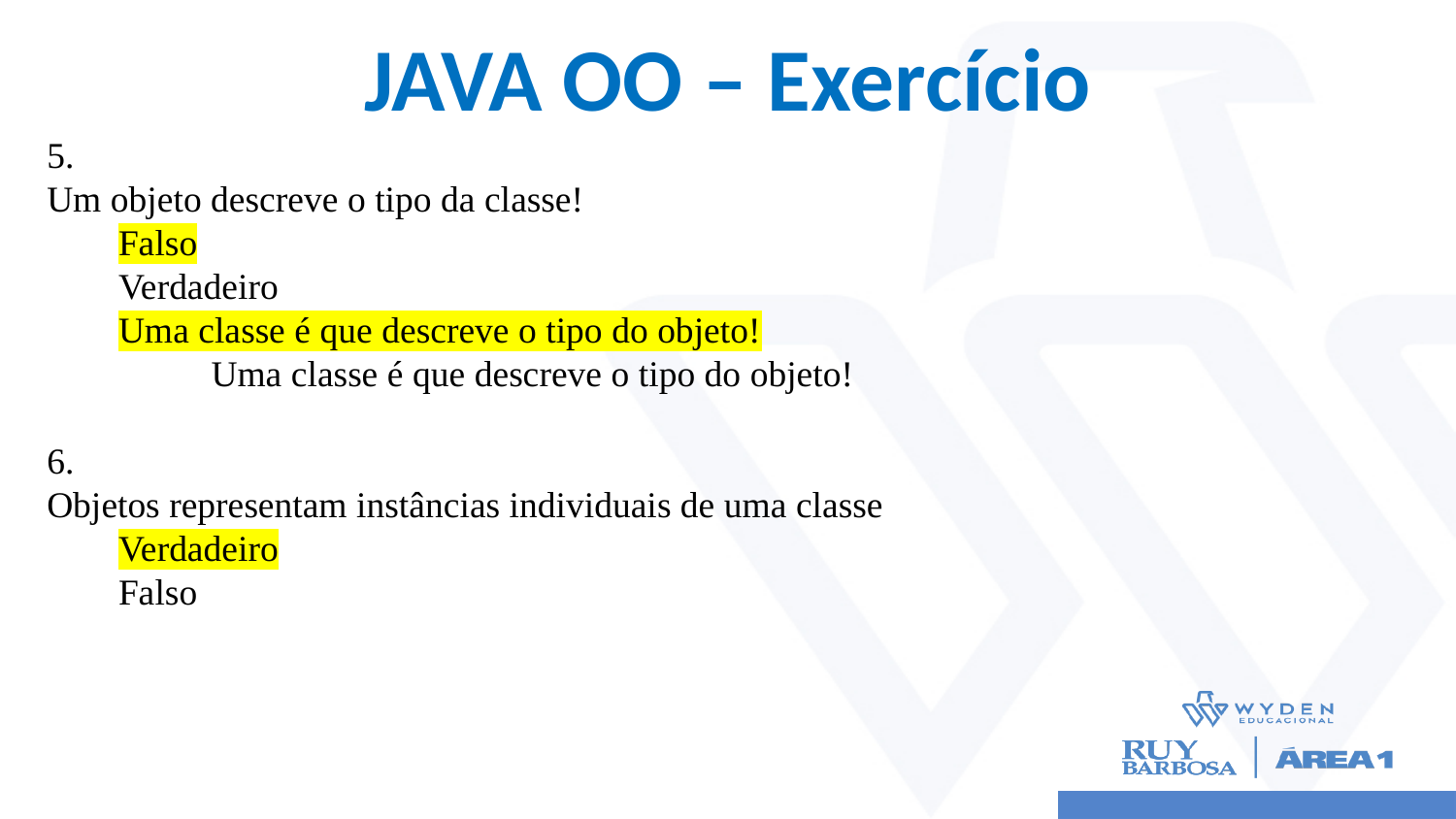

# JAVA OO – Exercício
5.
Um objeto descreve o tipo da classe!
Falso
Verdadeiro
Uma classe é que descreve o tipo do objeto!
	  Uma classe é que descreve o tipo do objeto!

6.
Objetos representam instâncias individuais de uma classe
Verdadeiro
Falso